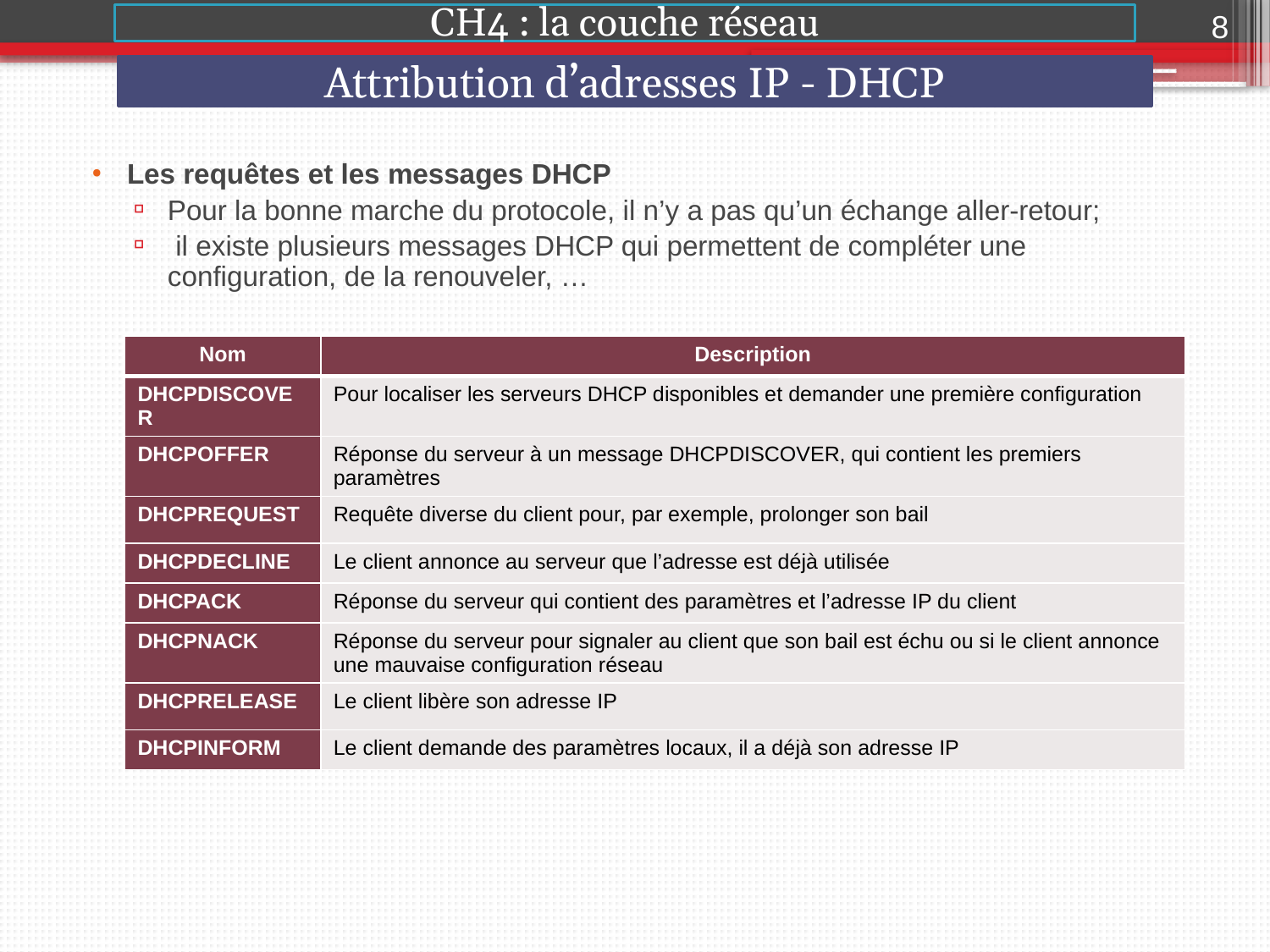

8
CH4 : la couche réseau
Attribution d’adresses IP - DHCP
2015-2016
Les requêtes et les messages DHCP
Pour la bonne marche du protocole, il n’y a pas qu’un échange aller-retour;
 il existe plusieurs messages DHCP qui permettent de compléter une configuration, de la renouveler, …
| Nom | Description |
| --- | --- |
| DHCPDISCOVER | Pour localiser les serveurs DHCP disponibles et demander une première configuration |
| DHCPOFFER | Réponse du serveur à un message DHCPDISCOVER, qui contient les premiers paramètres |
| DHCPREQUEST | Requête diverse du client pour, par exemple, prolonger son bail |
| DHCPDECLINE | Le client annonce au serveur que l’adresse est déjà utilisée |
| DHCPACK | Réponse du serveur qui contient des paramètres et l’adresse IP du client |
| DHCPNACK | Réponse du serveur pour signaler au client que son bail est échu ou si le client annonce une mauvaise configuration réseau |
| DHCPRELEASE | Le client libère son adresse IP |
| DHCPINFORM | Le client demande des paramètres locaux, il a déjà son adresse IP |